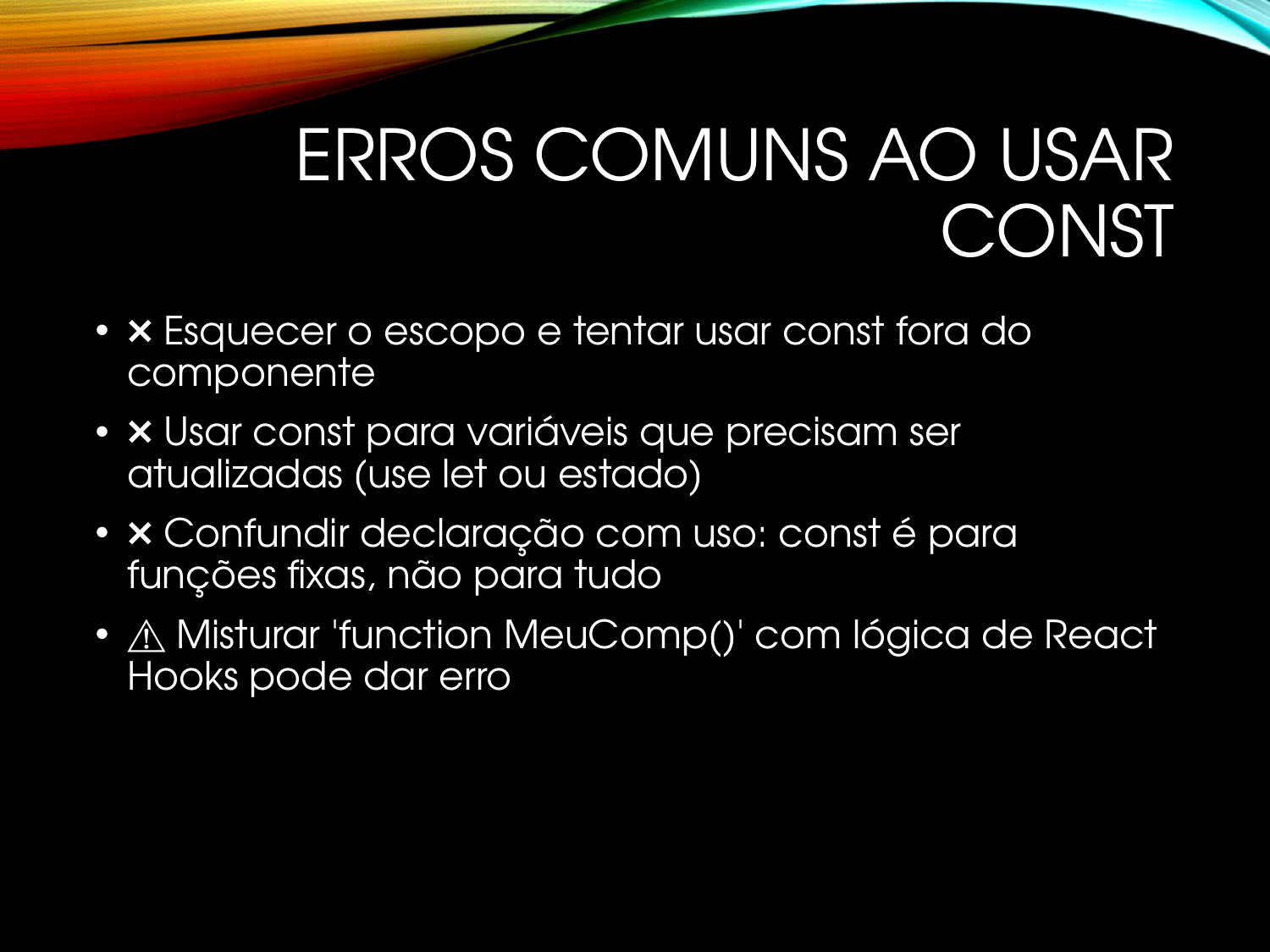

# Erros comuns ao usar const
❌ Esquecer o escopo e tentar usar const fora do componente
❌ Usar const para variáveis que precisam ser atualizadas (use let ou estado)
❌ Confundir declaração com uso: const é para funções fixas, não para tudo
⚠️ Misturar 'function MeuComp()' com lógica de React Hooks pode dar erro